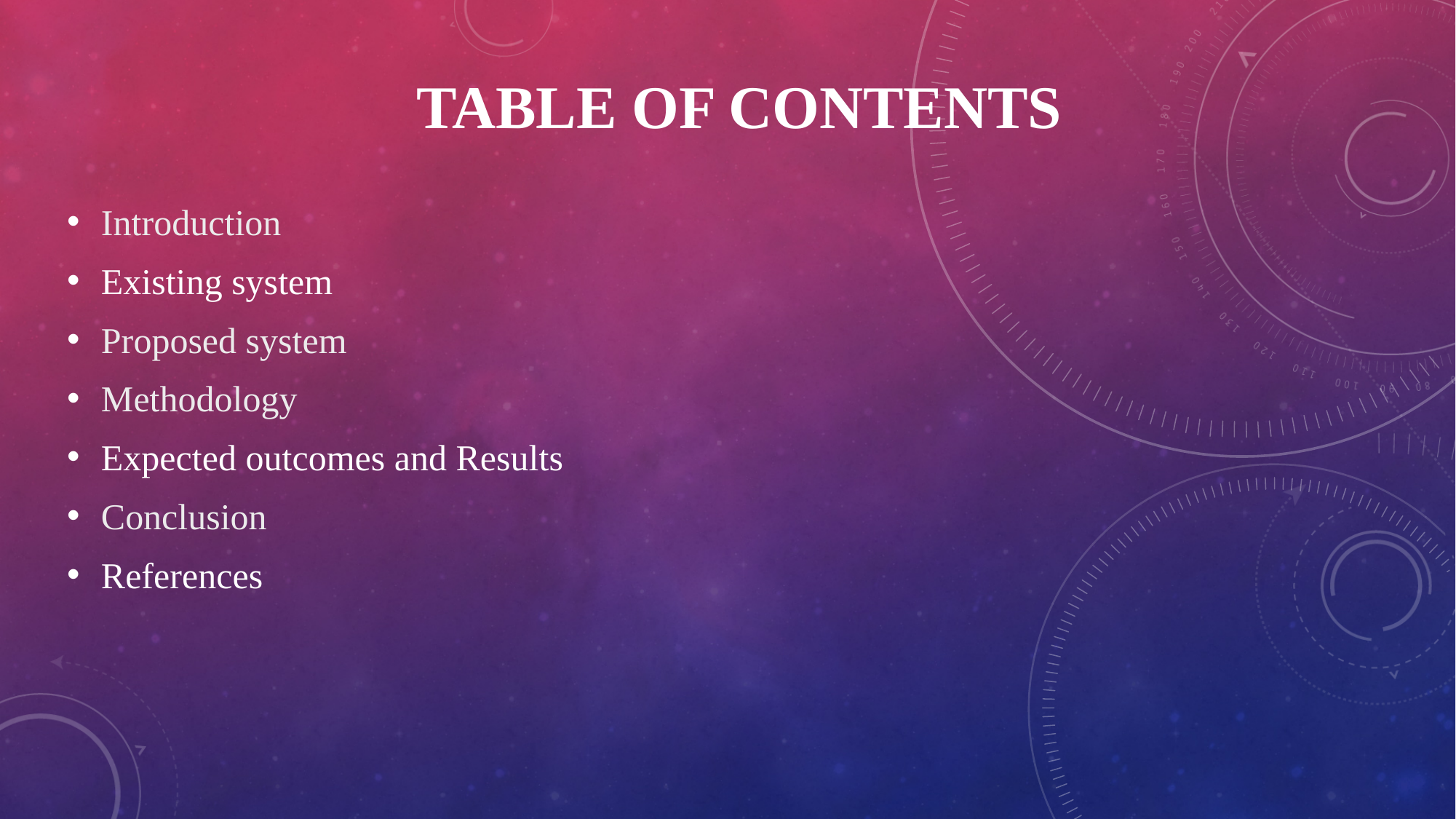

# Table of contents
Introduction
Existing system
Proposed system
Methodology
Expected outcomes and Results
Conclusion
References